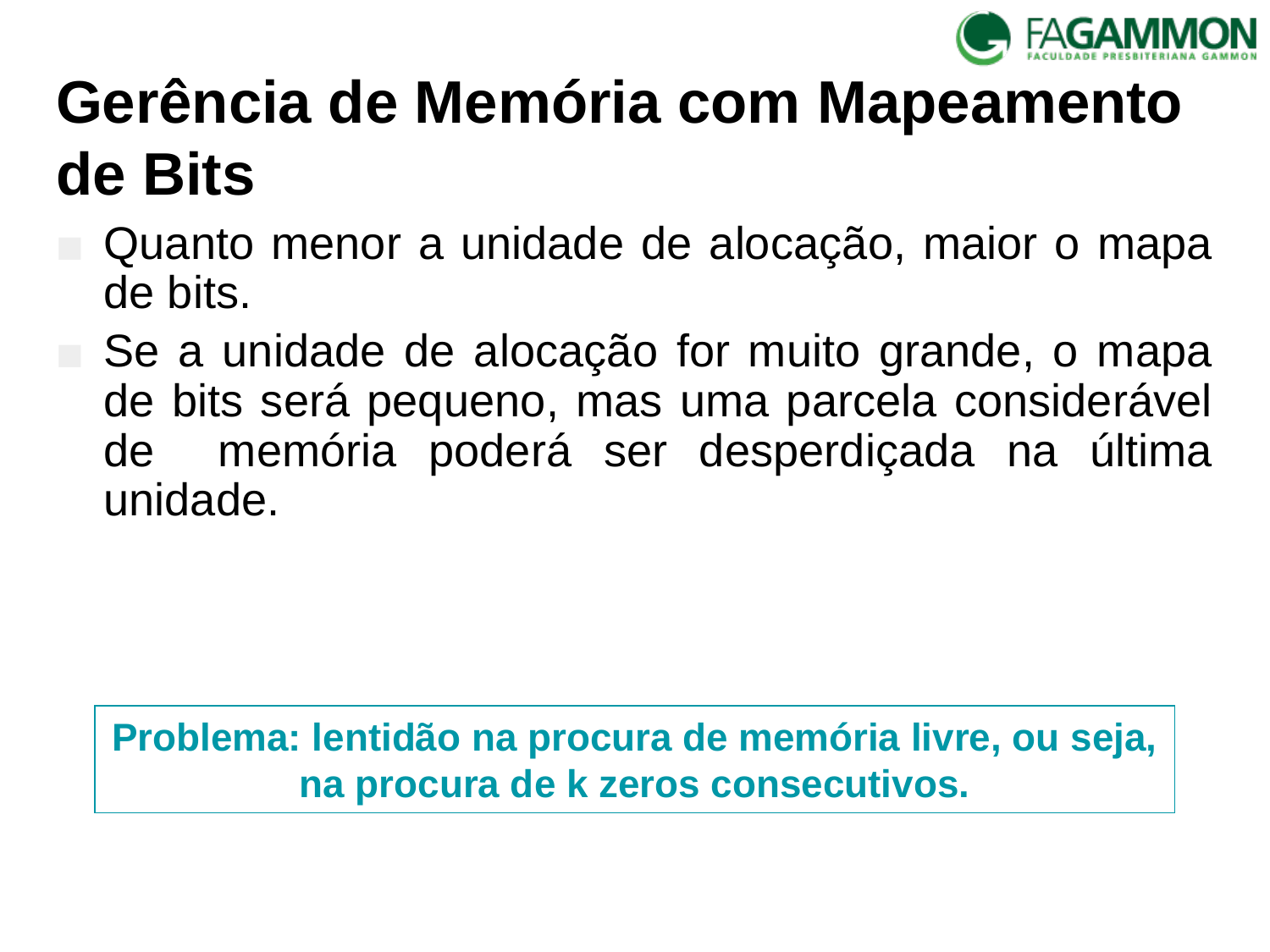

# Gerência de Memória com Mapeamento de Bits
Quanto menor a unidade de alocação, maior o mapa de bits.
Se a unidade de alocação for muito grande, o mapa de bits será pequeno, mas uma parcela considerável de  memória poderá ser desperdiçada na última unidade.
Problema: lentidão na procura de memória livre, ou seja, na procura de k zeros consecutivos.